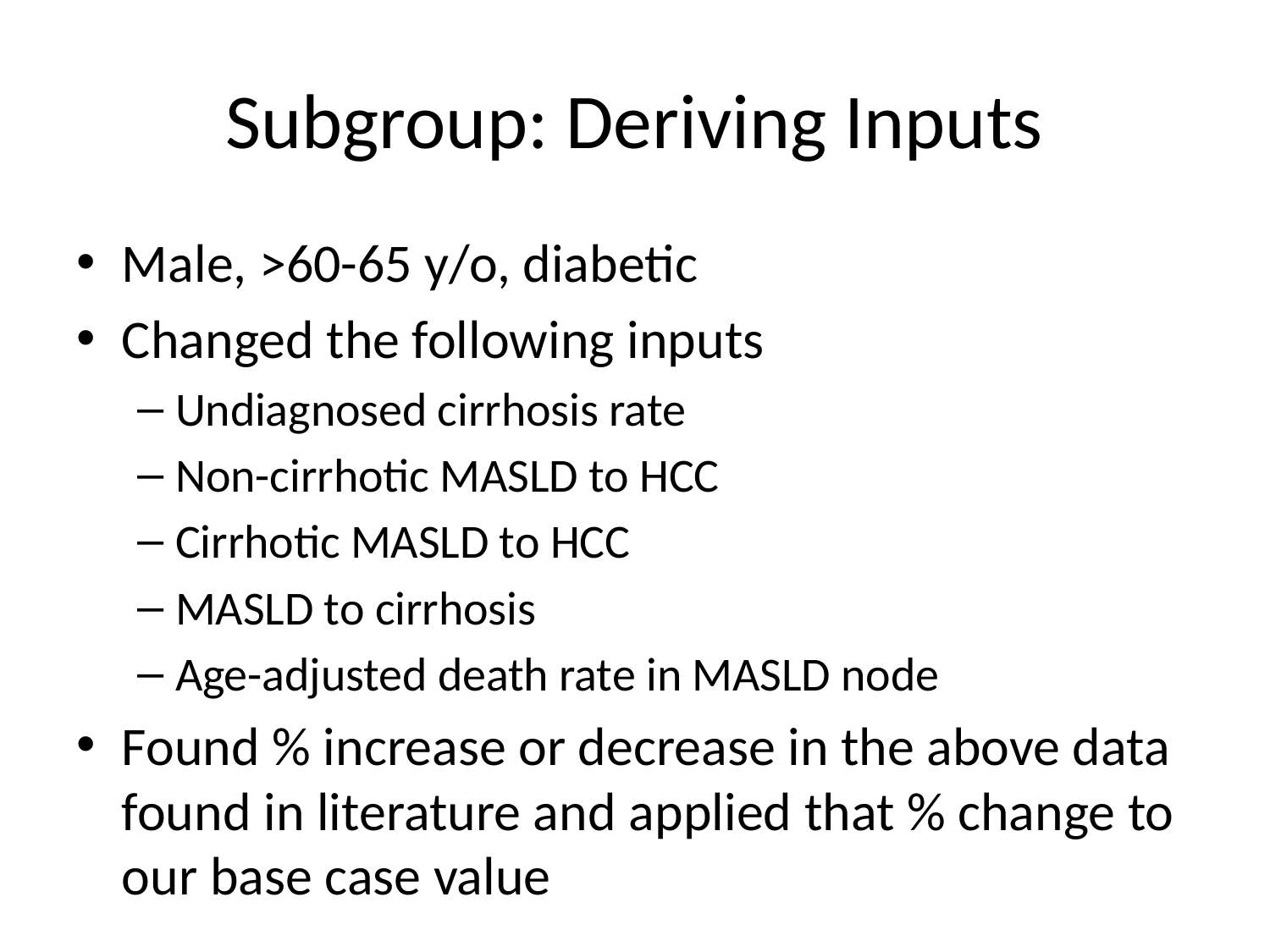

# Subgroup: Deriving Inputs
Male, >60-65 y/o, diabetic
Changed the following inputs
Undiagnosed cirrhosis rate
Non-cirrhotic MASLD to HCC
Cirrhotic MASLD to HCC
MASLD to cirrhosis
Age-adjusted death rate in MASLD node
Found % increase or decrease in the above data found in literature and applied that % change to our base case value